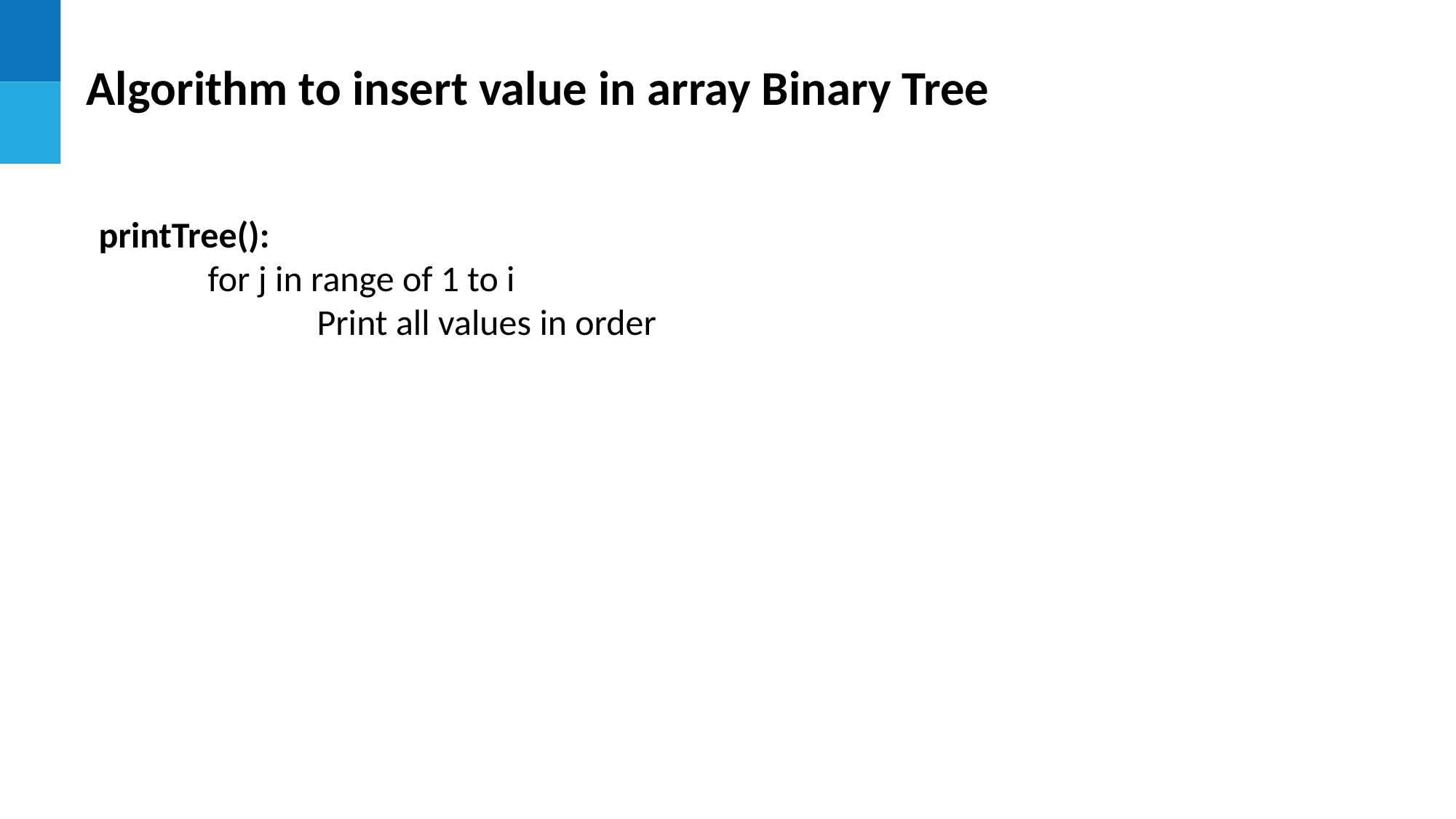

Algorithm to insert value in array Binary Tree
printTree():
	for j in range of 1 to i
		Print all values in order